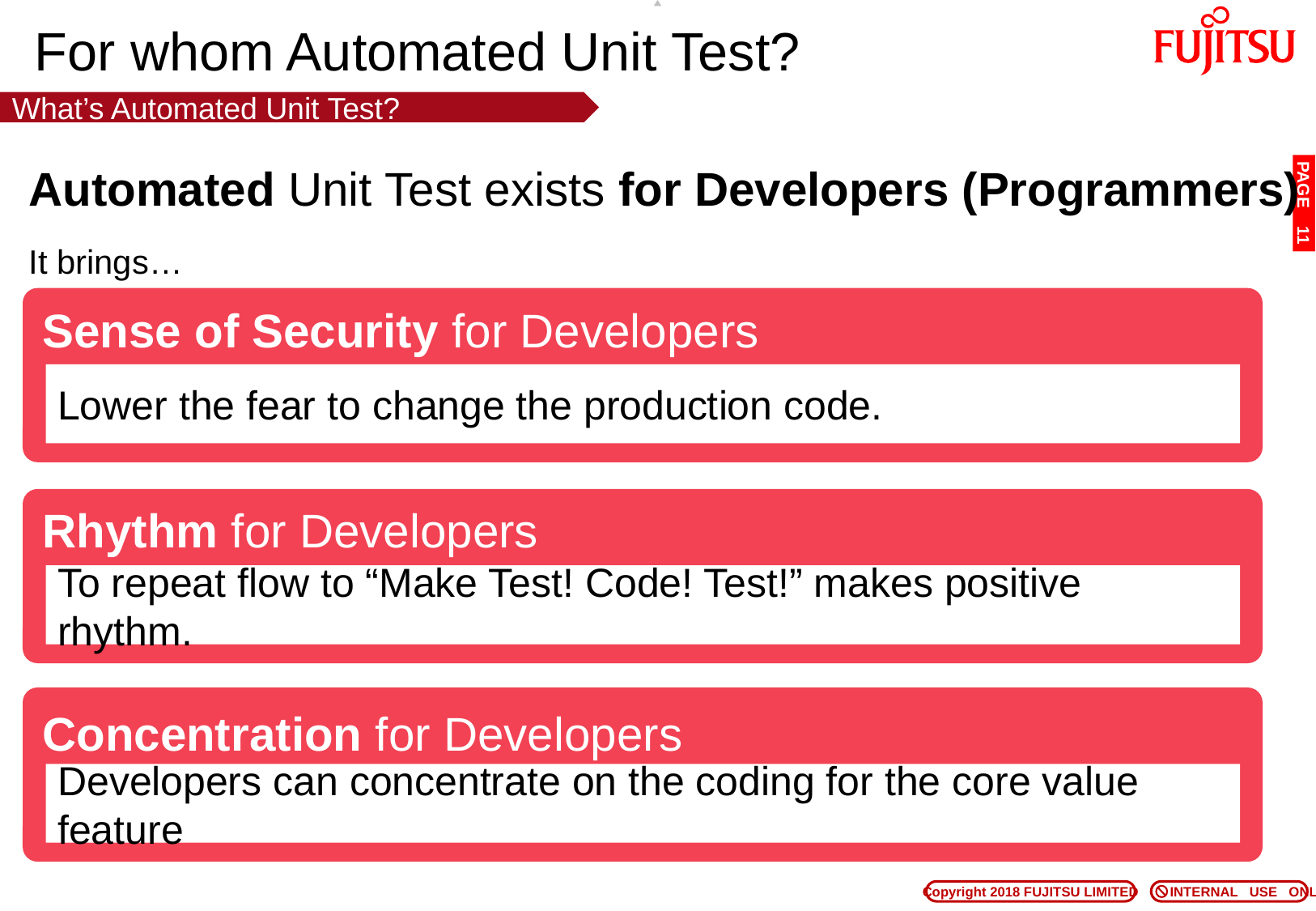

# For whom Automated Unit Test?
What’s Automated Unit Test?
Automated Unit Test exists for Developers (Programmers)
It brings…
PAGE    11

Sense of Security for Developers
Lower the fear to change the production code.

Rhythm for Developers
To repeat flow to “Make Test! Code! Test!” makes positive rhythm.

Concentration for Developers
Developers can concentrate on the coding for the core value feature